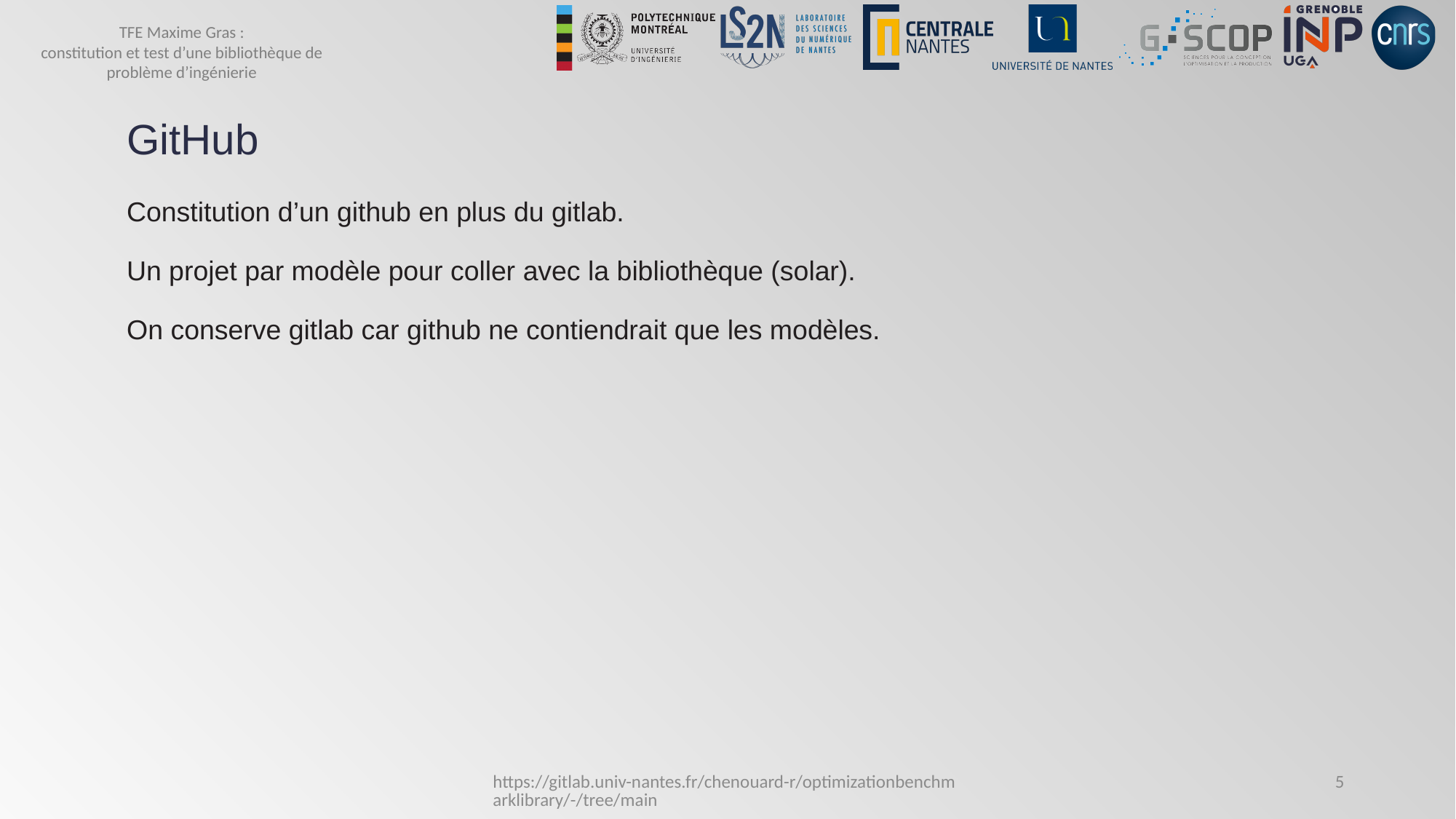

# GitHub
Constitution d’un github en plus du gitlab.
Un projet par modèle pour coller avec la bibliothèque (solar).
On conserve gitlab car github ne contiendrait que les modèles.

https://gitlab.univ-nantes.fr/chenouard-r/optimizationbenchmarklibrary/-/tree/main
5